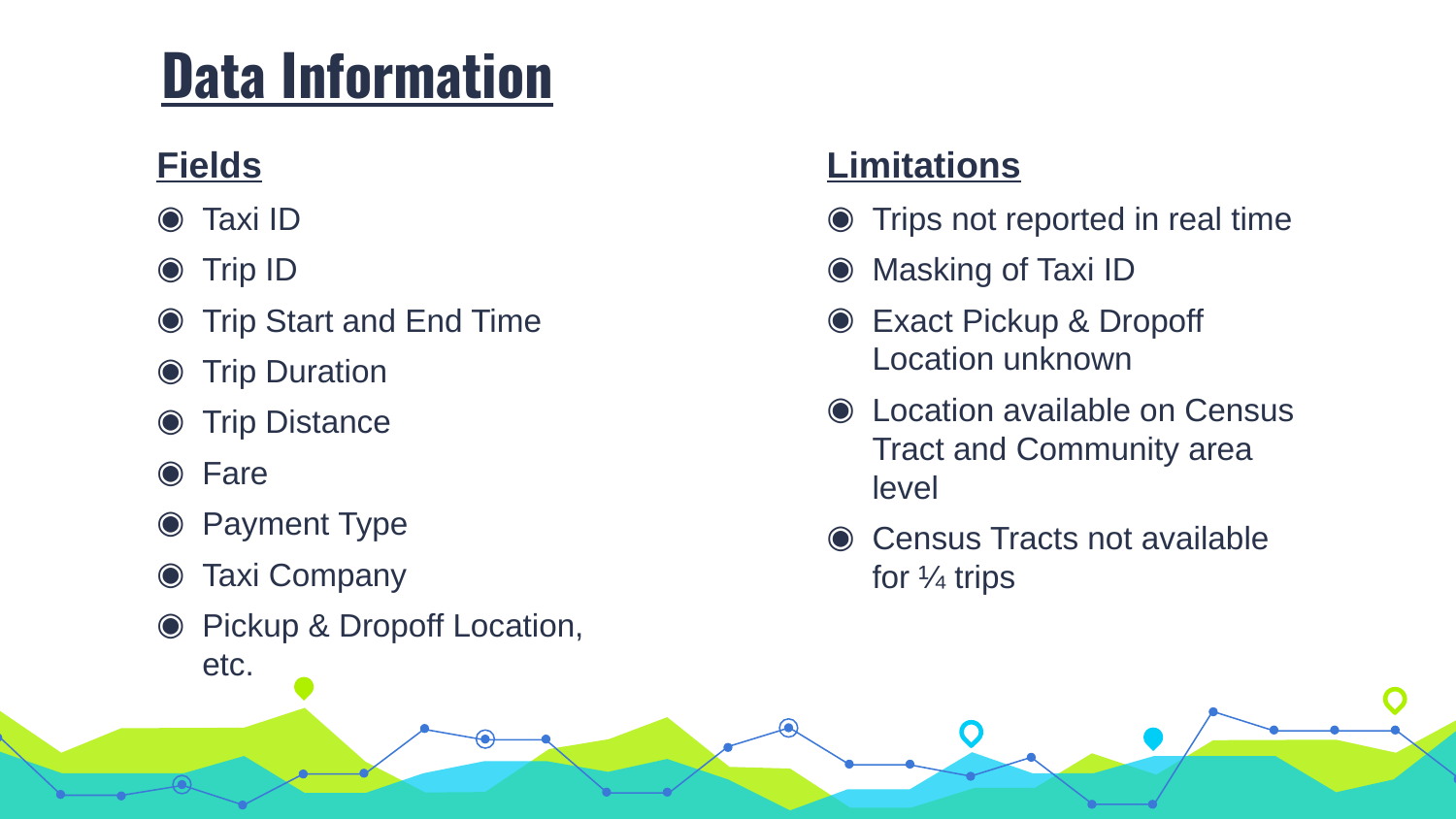

Data Information
Fields
Taxi ID
Trip ID
Trip Start and End Time
Trip Duration
Trip Distance
Fare
Payment Type
Taxi Company
Pickup & Dropoff Location, etc.
Limitations
Trips not reported in real time
Masking of Taxi ID
Exact Pickup & Dropoff Location unknown
Location available on Census Tract and Community area level
Census Tracts not available for ¼ trips